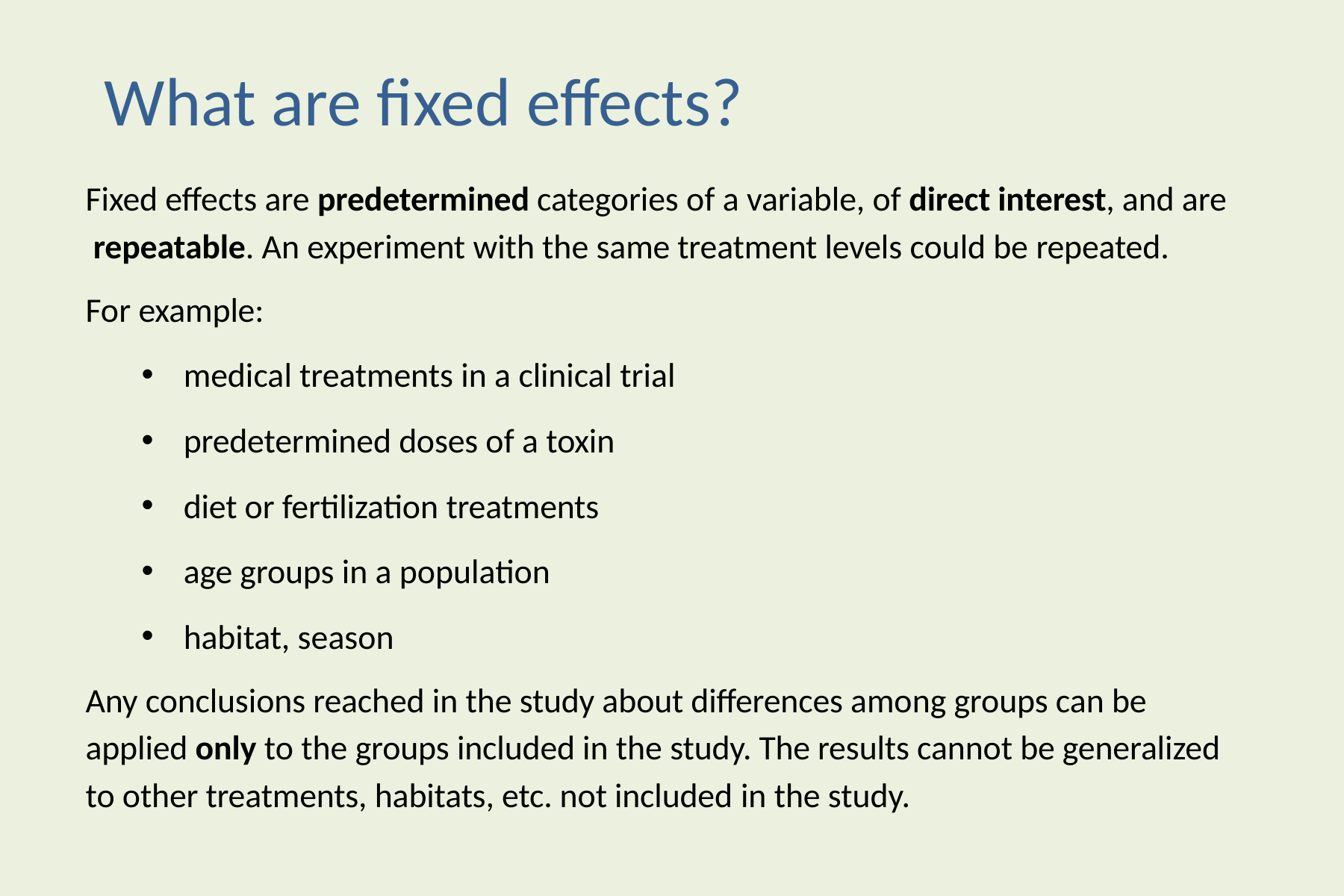

# What are fixed effects?
Fixed effects are predetermined categories of a variable, of direct interest, and are  repeatable. An experiment with the same treatment levels could be repeated.
For example:
medical treatments in a clinical trial
predetermined doses of a toxin
diet or fertilization treatments
age groups in a population
habitat, season
Any conclusions reached in the study about differences among groups can be  applied only to the groups included in the study. The results cannot be generalized  to other treatments, habitats, etc. not included in the study.